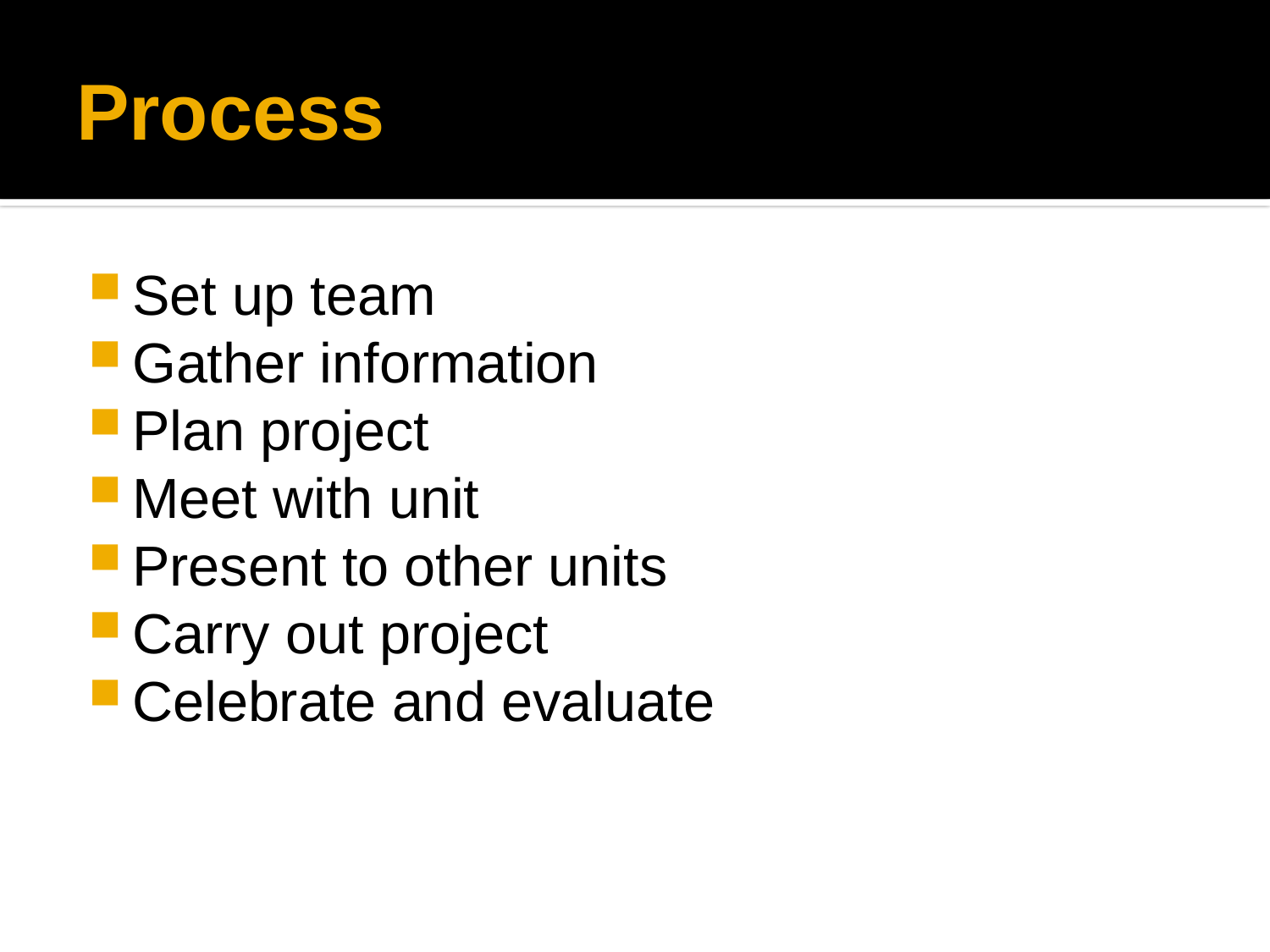

# Process
Set up team
Gather information
Plan project
Meet with unit
Present to other units
Carry out project
Celebrate and evaluate